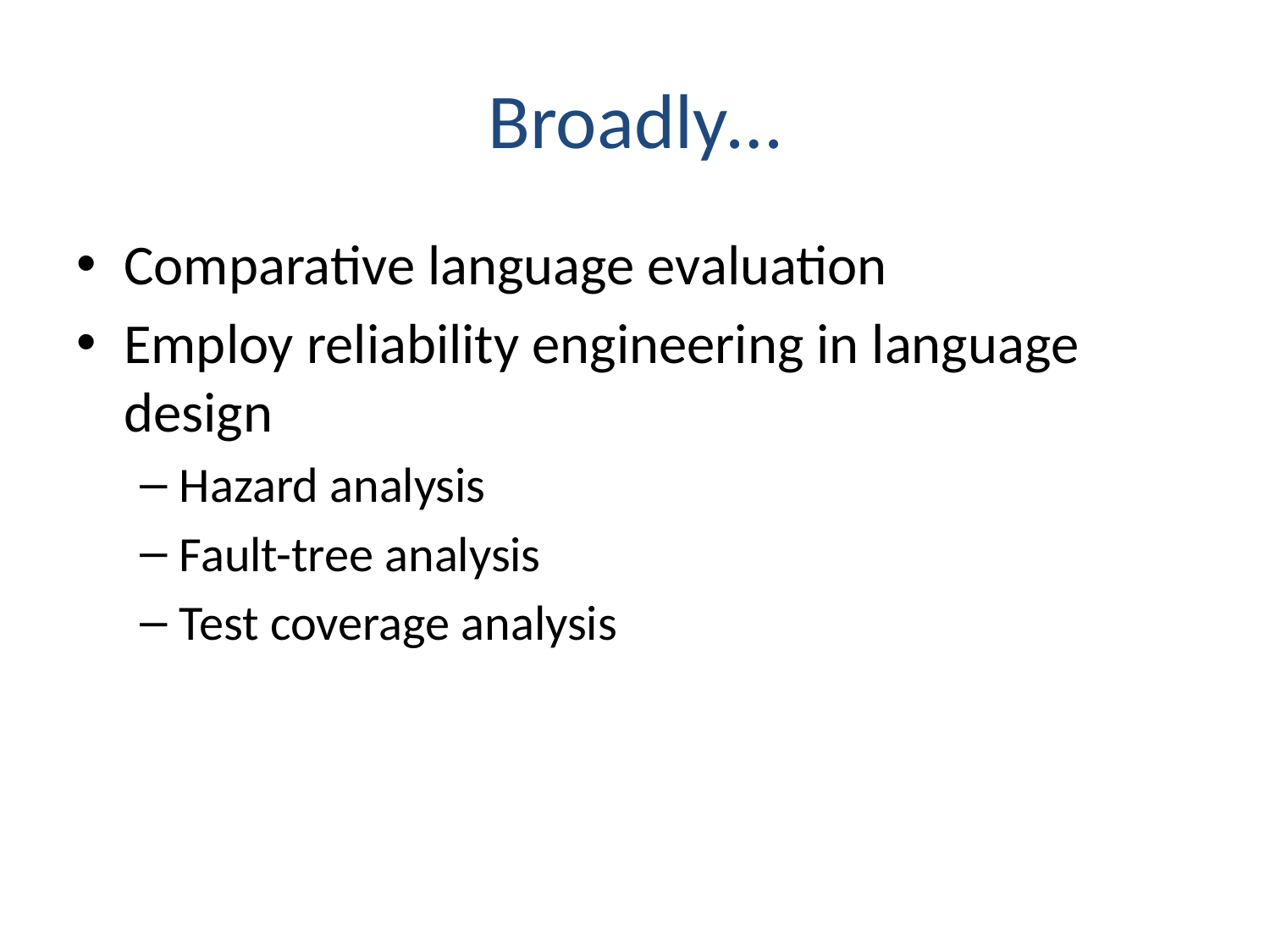

# Broadly…
Comparative language evaluation
Employ reliability engineering in language design
Hazard analysis
Fault-tree analysis
Test coverage analysis